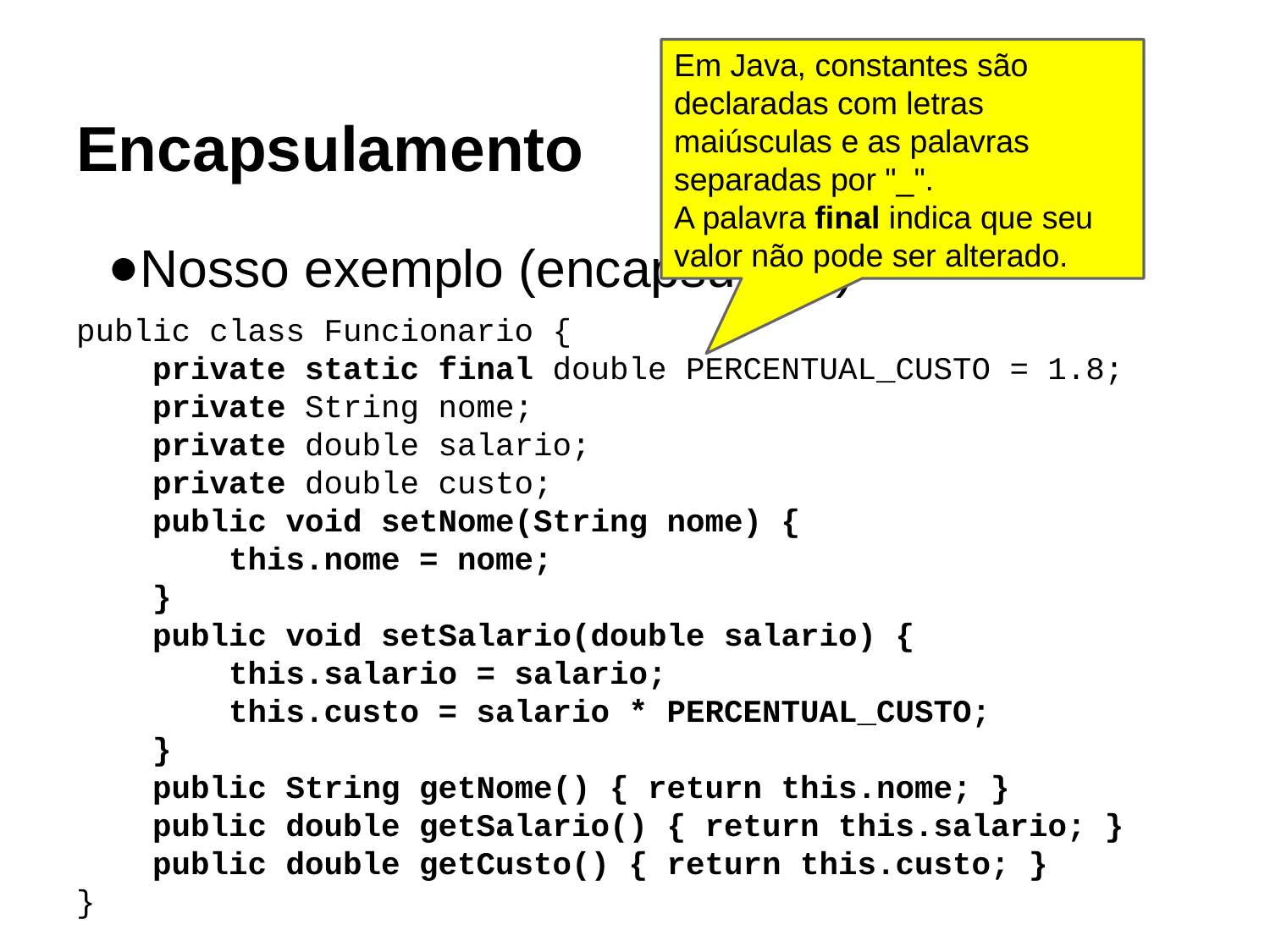

# Encapsulamento
Em Java, constantes são declaradas com letras maiúsculas e as palavras separadas por "_".
A palavra final indica que seu valor não pode ser alterado.
Nosso exemplo (encapsulado)

public class Funcionario {
    private static final double PERCENTUAL_CUSTO = 1.8;
    private String nome;
    private double salario;
    private double custo;
    public void setNome(String nome) {
        this.nome = nome;
    }
    public void setSalario(double salario) {
        this.salario = salario;
        this.custo = salario * PERCENTUAL_CUSTO;
    }
    public String getNome() { return this.nome; }
    public double getSalario() { return this.salario; }
    public double getCusto() { return this.custo; }
}